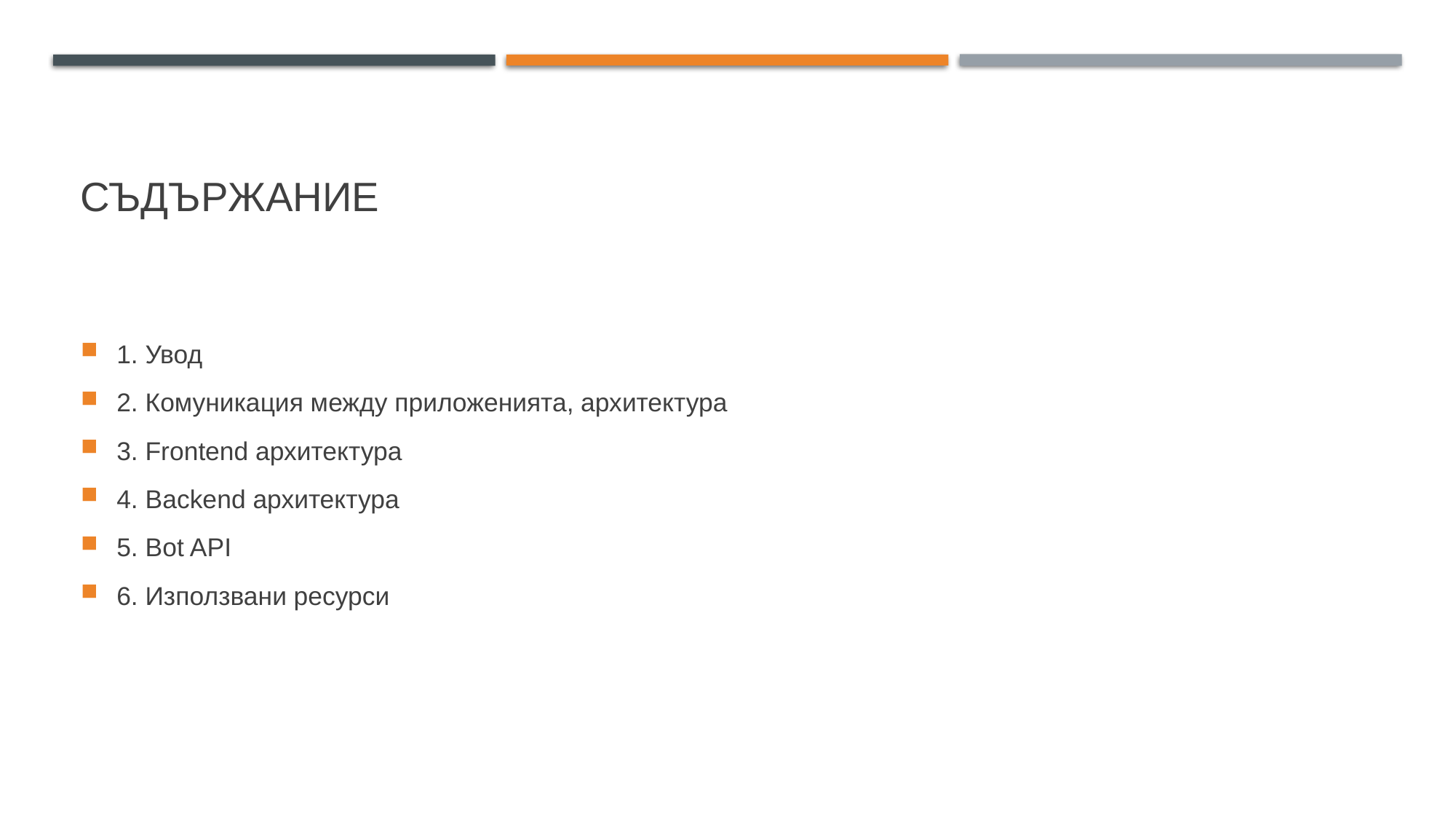

# Съдържание
1. Увод
2. Комуникация между приложенията, архитектура
3. Frontend архитектура
4. Backend архитектура
5. Bot API
6. Използвани ресурси